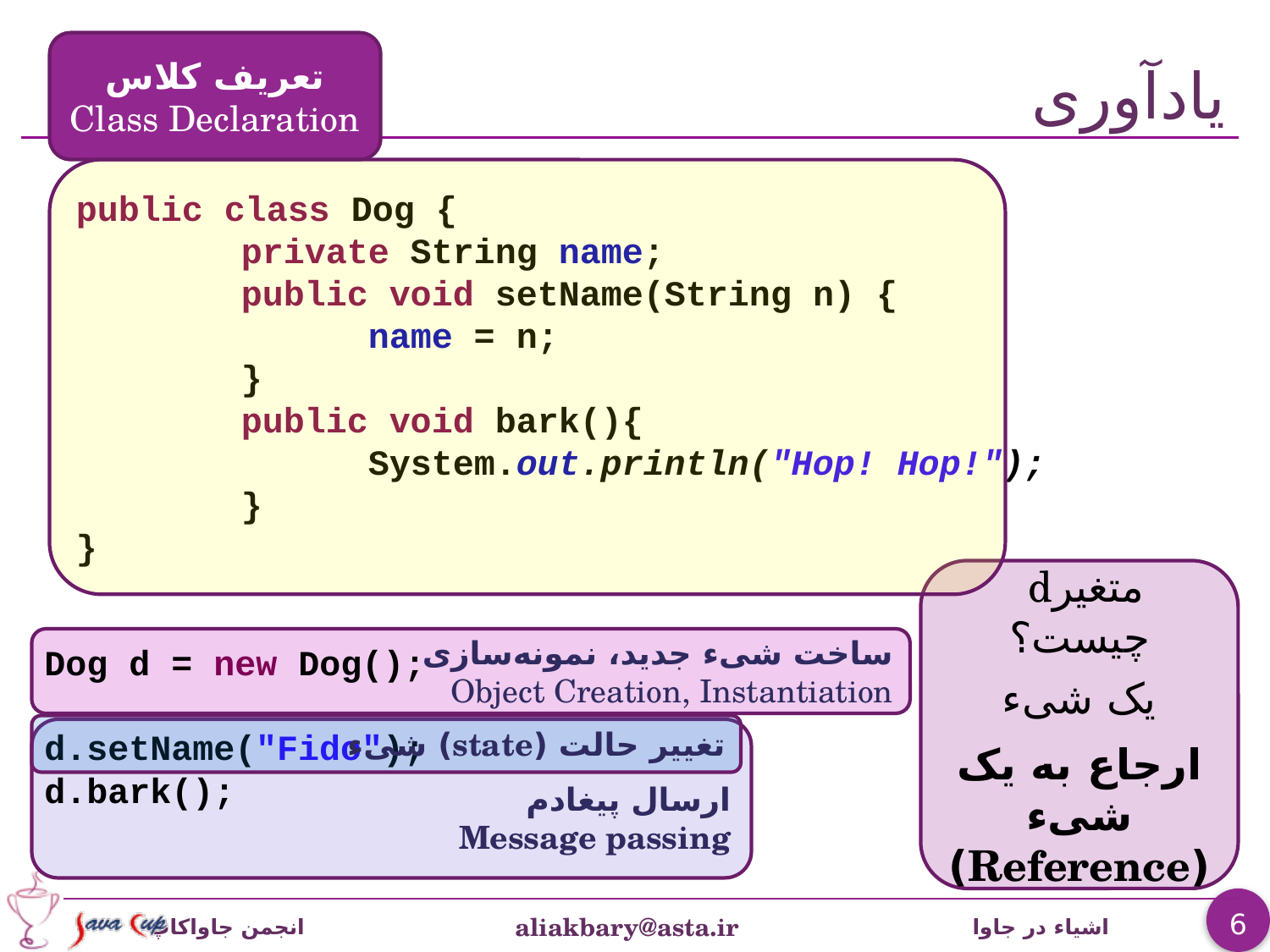

# یادآوری
تعريف کلاس
Class Declaration

public class Dog {
		private String name;
		public void setName(String n) {
			name = n;
		}
		public void bark(){
			System.out.println("Hop! Hop!");
		}
}

متغیرd  چیست؟

يک شیء

ارجاع به يک شیء (Reference)
ساخت شیء جدید، نمونه‌سازی
Object Creation, Instantiation
Dog d = new Dog();

d.setName("Fido");
d.bark();
تغییر حالت (state) شیء

ارسال پیغادم
Message passing